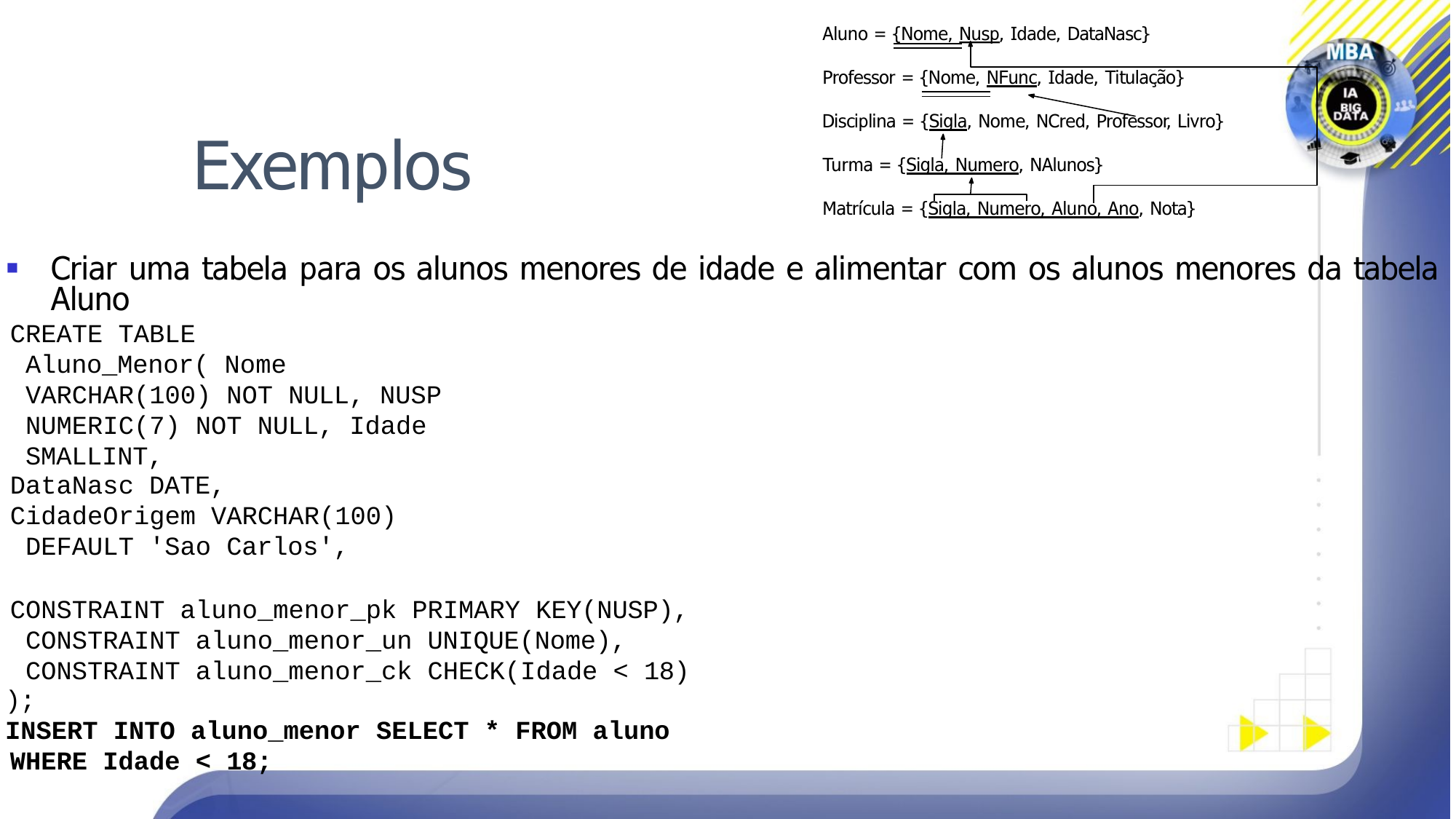

Aluno = {Nome, Nusp, Idade, DataNasc}
Professor = {Nome, NFunc, Idade, Titulação}

Disciplina = {Sigla, Nome, NCred, Professor, Livro}
Exemplos
Turma = {Sigla, Numero, NAlunos}
Matrícula = {Sigla, Numero, Aluno, Ano, Nota}
Criar uma tabela para os alunos menores de idade e alimentar com os alunos menores da tabela Aluno
CREATE TABLE Aluno_Menor( Nome VARCHAR(100) NOT NULL, NUSP NUMERIC(7) NOT NULL, Idade SMALLINT,
DataNasc DATE,
CidadeOrigem VARCHAR(100) DEFAULT 'Sao Carlos',

CONSTRAINT aluno_menor_pk PRIMARY KEY(NUSP), CONSTRAINT aluno_menor_un UNIQUE(Nome), CONSTRAINT aluno_menor_ck CHECK(Idade < 18)
);
INSERT INTO aluno_menor SELECT * FROM aluno WHERE Idade < 18;